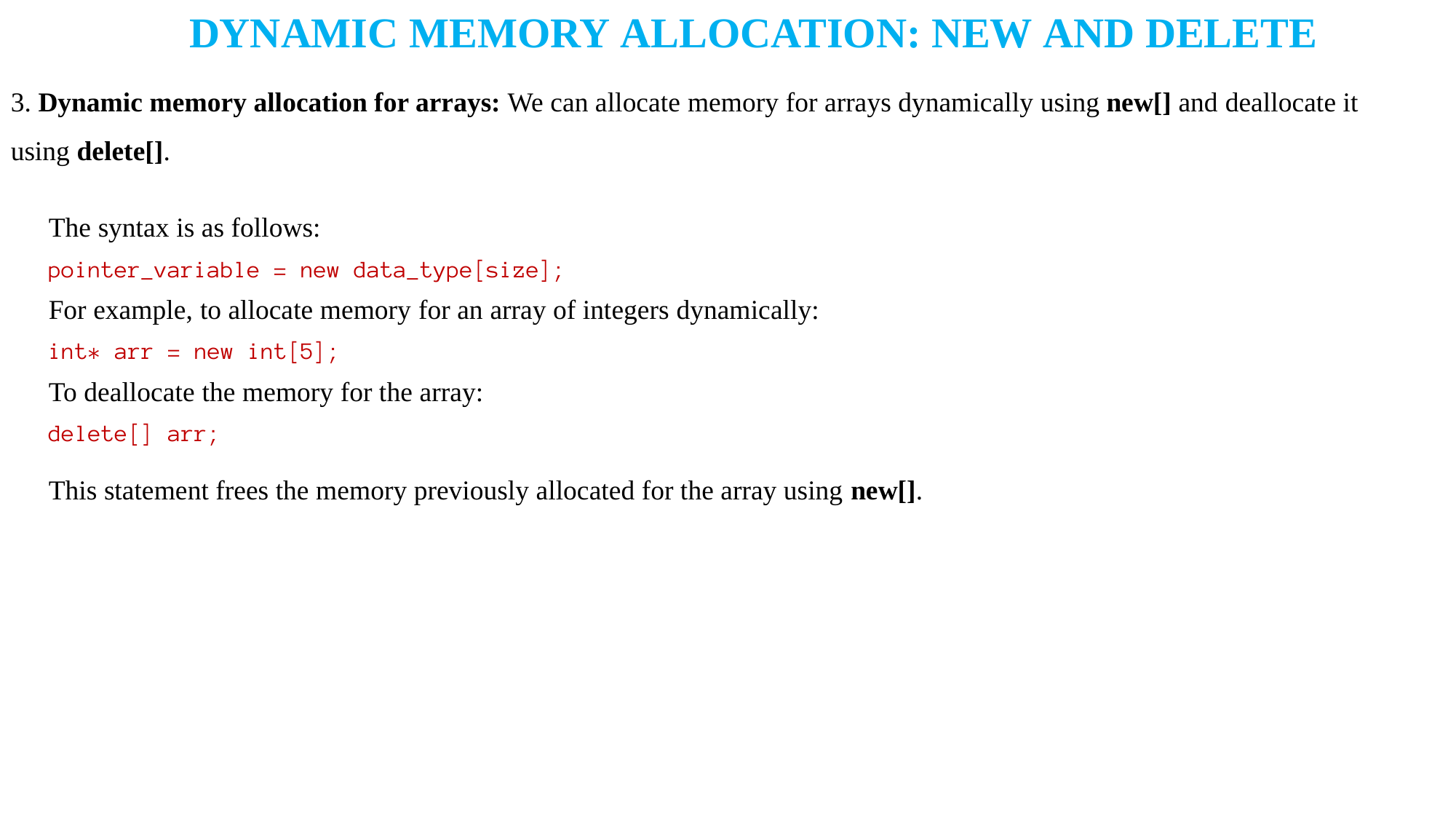

DYNAMIC MEMORY ALLOCATION: NEW AND DELETE
3. Dynamic memory allocation for arrays: We can allocate memory for arrays dynamically using new[] and deallocate it using delete[].

The syntax is as follows:
pointer_variable = new data_type[size];
For example, to allocate memory for an array of integers dynamically:
int* arr = new int[5];
To deallocate the memory for the array:
delete[] arr;
This statement frees the memory previously allocated for the array using new[].